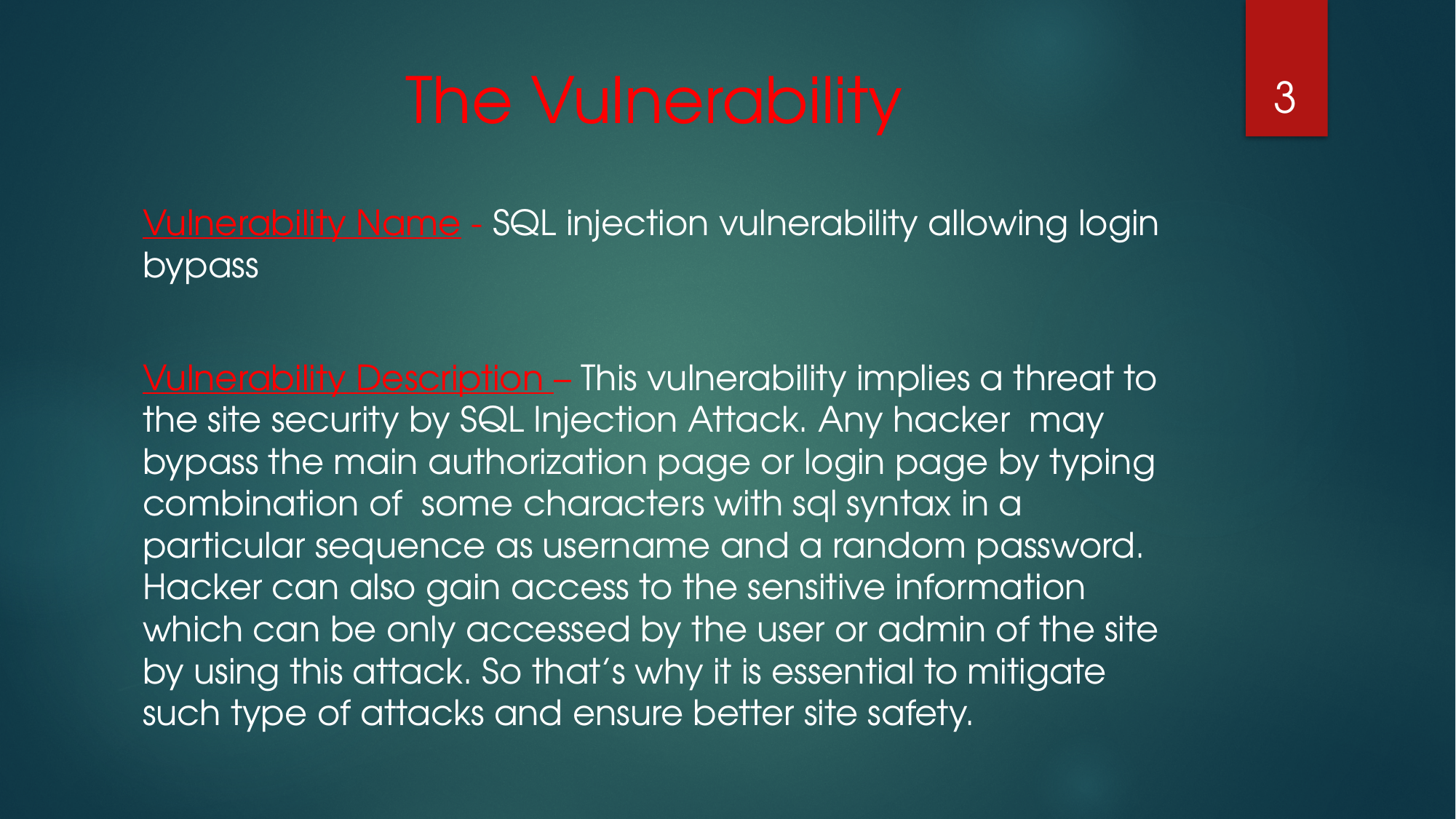

3
# The Vulnerability

Vulnerability Name - SQL injection vulnerability allowing login bypass

Vulnerability Description – This vulnerability implies a threat to the site security by SQL Injection Attack. Any hacker  may bypass the main authorization page or login page by typing combination of  some characters with sql syntax in a particular sequence as username and a random password. Hacker can also gain access to the sensitive information which can be only accessed by the user or admin of the site  by using this attack. So that’s why it is essential to mitigate such type of attacks and ensure better site safety.